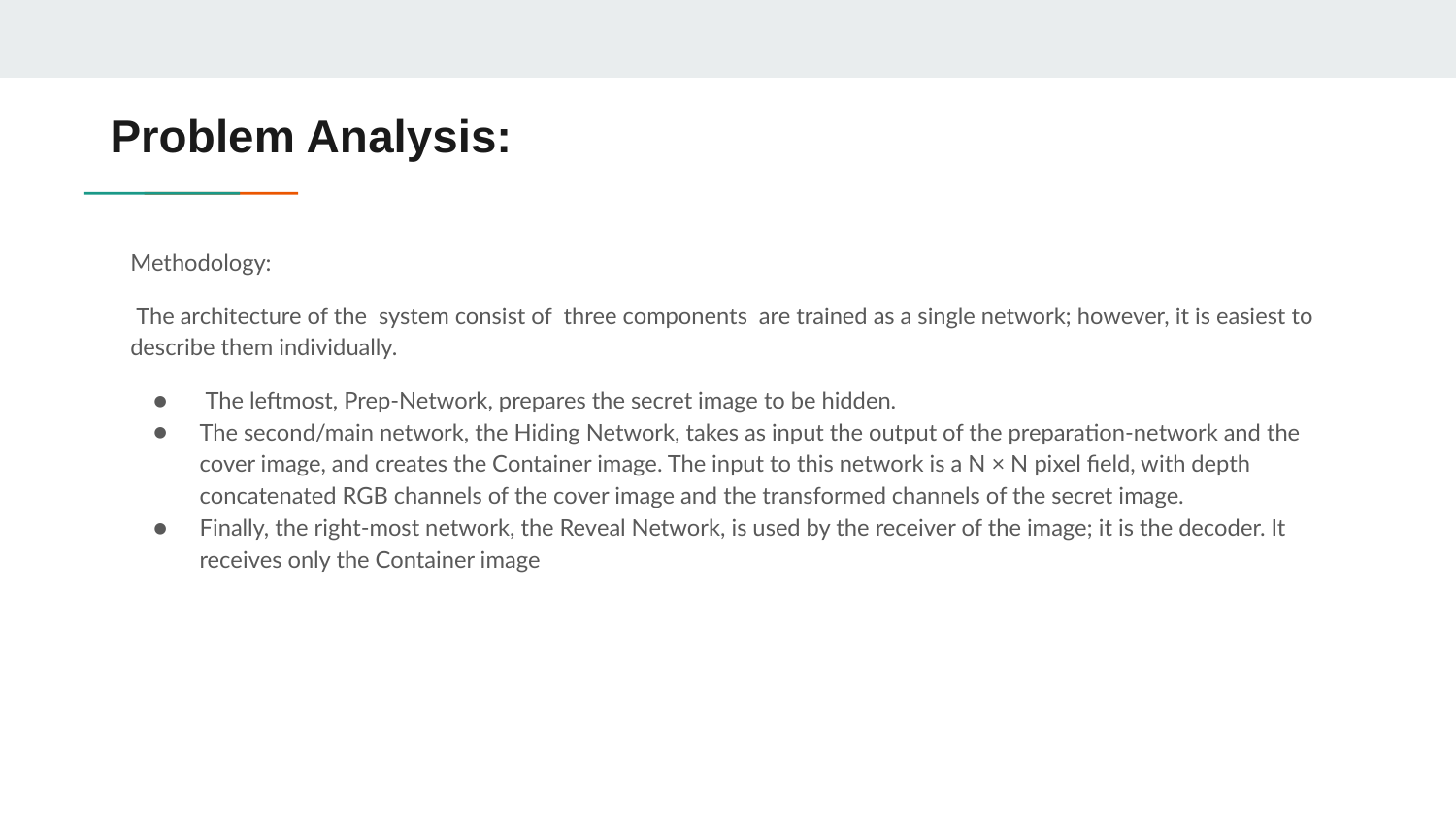

# Problem Analysis:
Methodology:
 The architecture of the  system consist of  three components  are trained as a single network; however, it is easiest to describe them individually.
 The leftmost, Prep-Network, prepares the secret image to be hidden.
The second/main network, the Hiding Network, takes as input the output of the preparation-network and the cover image, and creates the Container image. The input to this network is a N × N pixel field, with depth concatenated RGB channels of the cover image and the transformed channels of the secret image.
Finally, the right-most network, the Reveal Network, is used by the receiver of the image; it is the decoder. It receives only the Container image